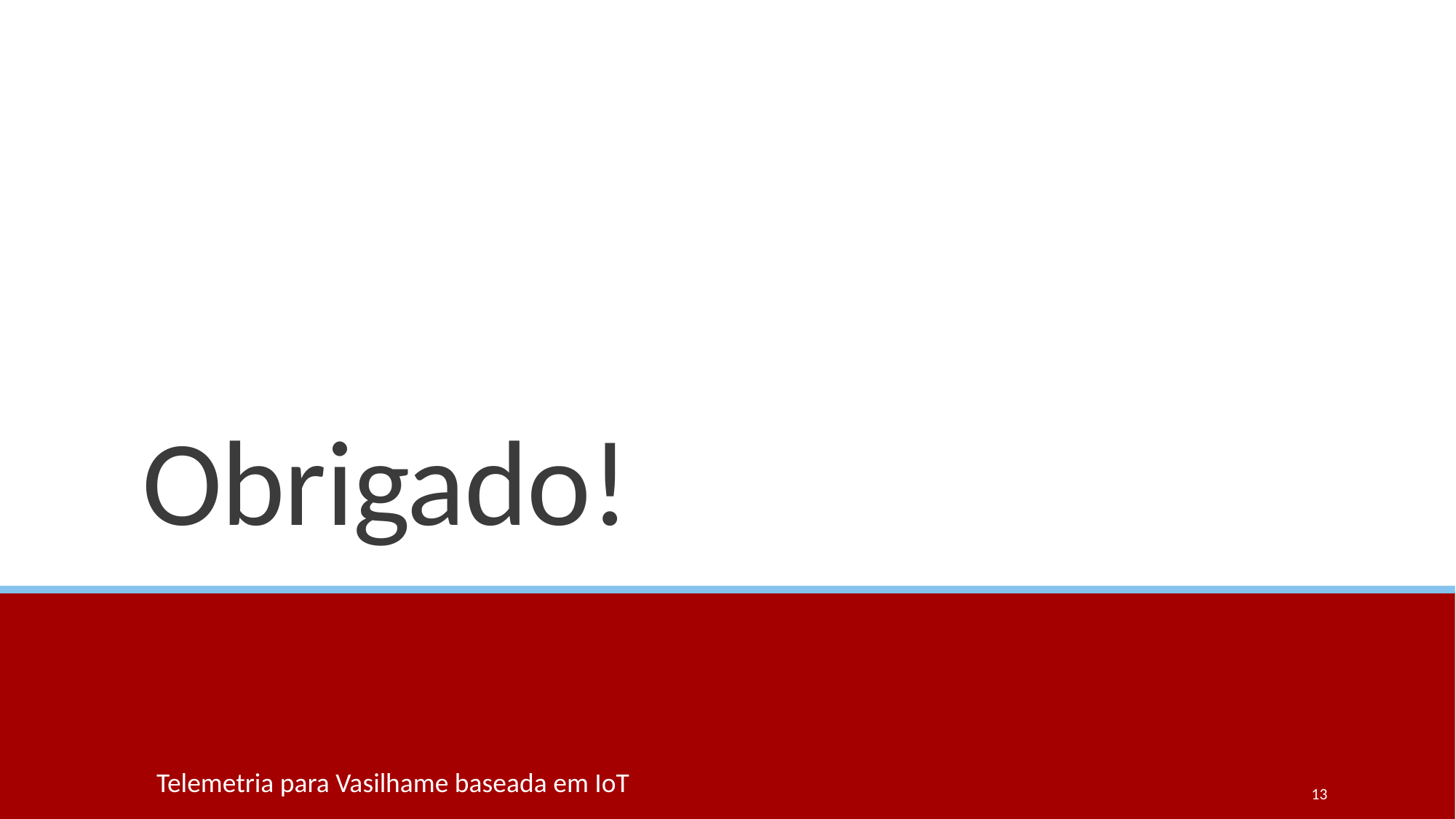

Obrigado!

Telemetria para Vasilhame baseada em IoT

13